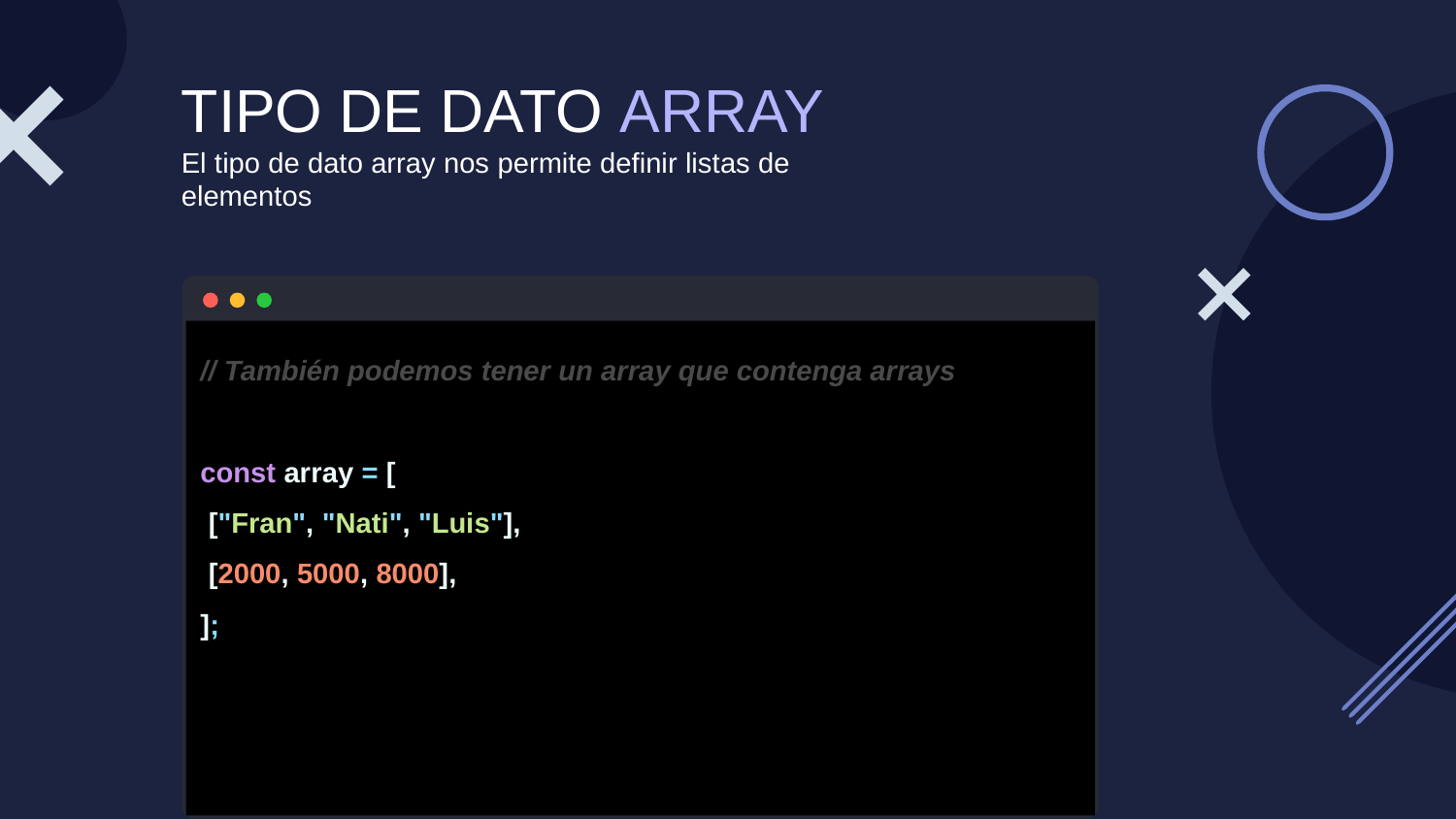

# TIPO DE DATO ARRAY
El tipo de dato array nos permite definir listas de elementos

// También podemos tener un array que contenga arrays

const array = [
 ["Fran", "Nati", "Luis"],
 [2000, 5000, 8000],
];